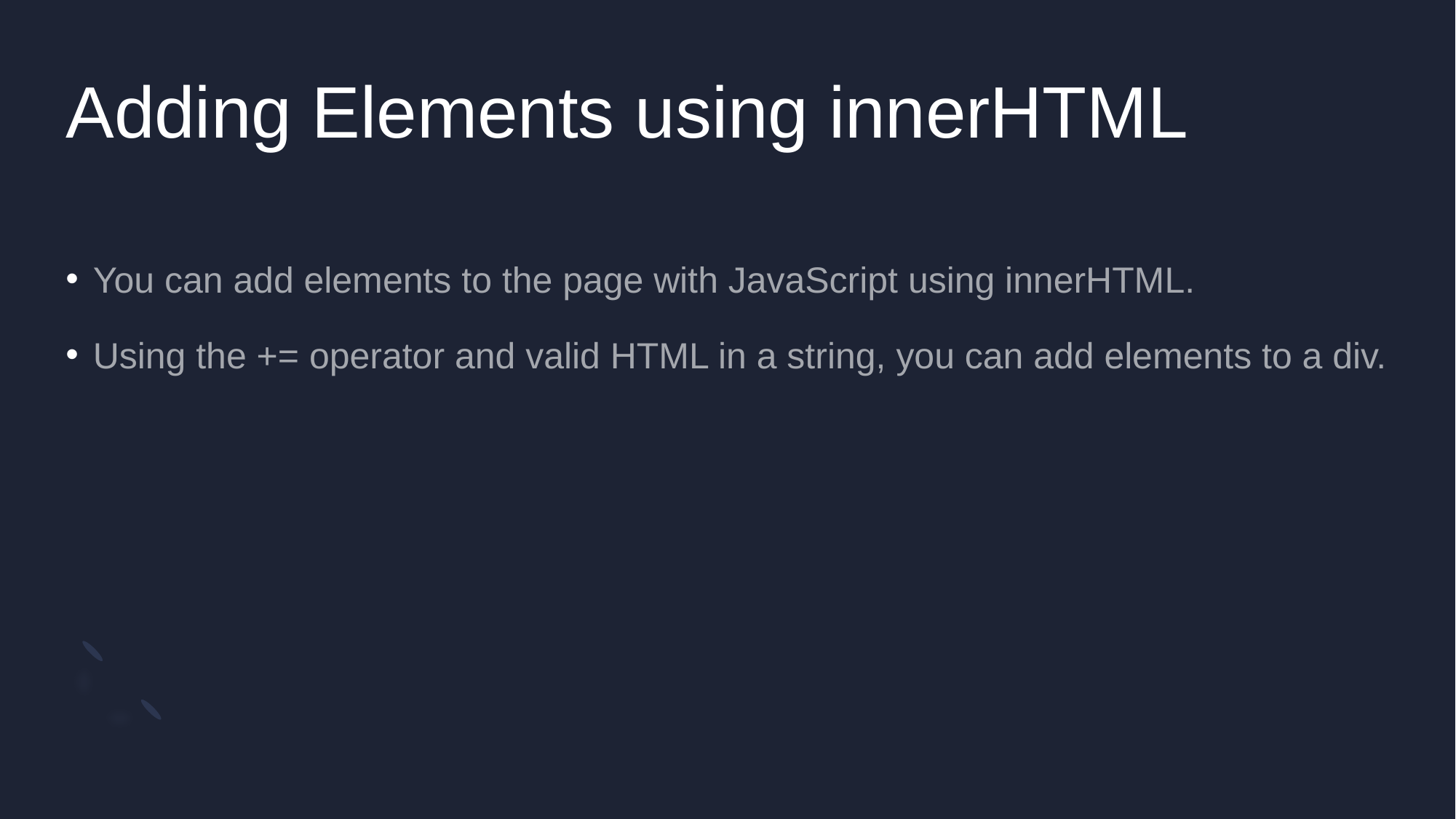

# Adding Elements using innerHTML
You can add elements to the page with JavaScript using innerHTML.
Using the += operator and valid HTML in a string, you can add elements to a div.